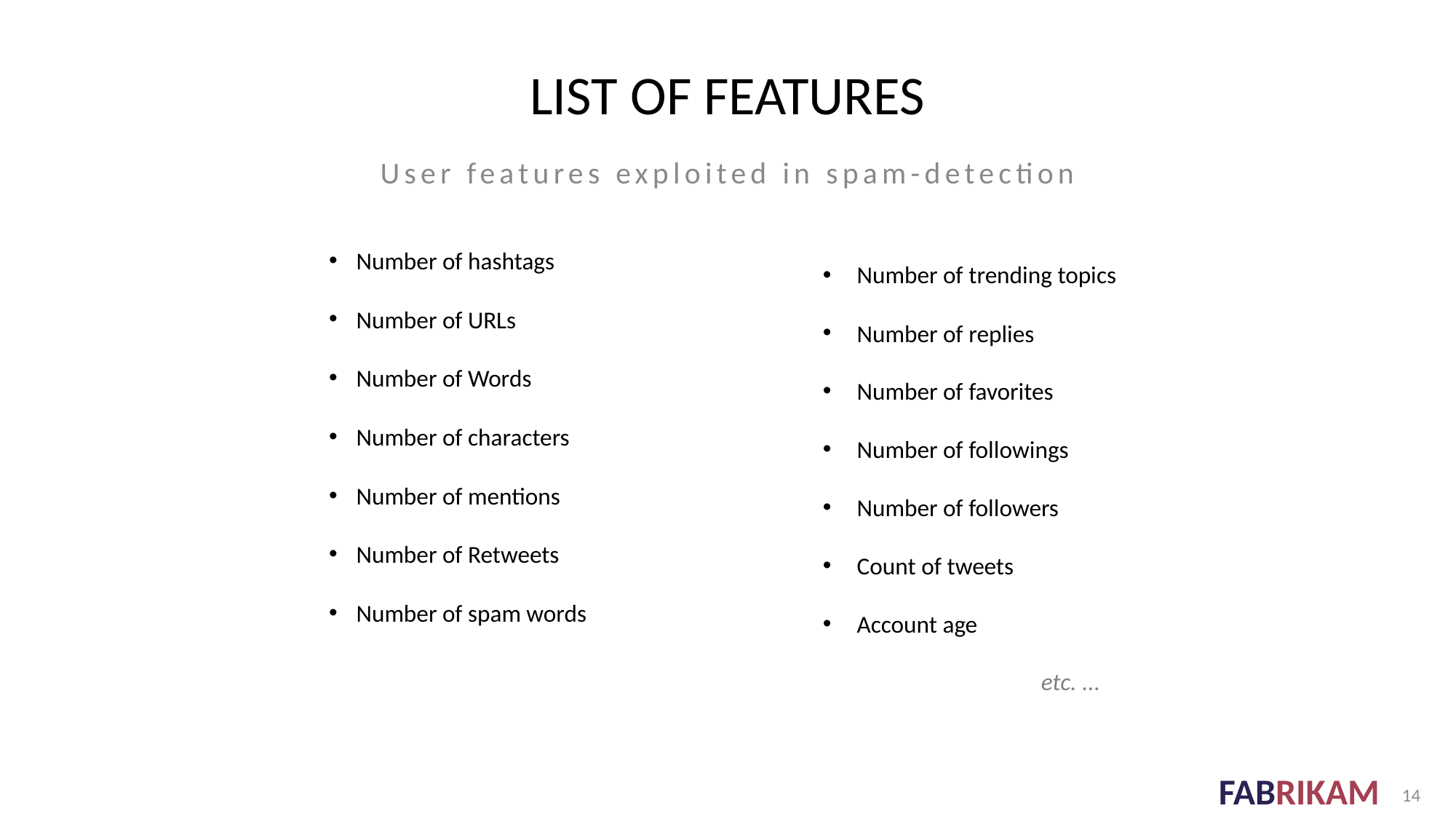

# LIST OF FEATURES
User features exploited in spam-detection
Number of hashtags
Number of URLs
Number of Words
Number of characters
Number of mentions
Number of Retweets
Number of spam words
Number of trending topics
Number of replies
Number of favorites
Number of followings
Number of followers
Count of tweets
Account age
	etc. ...
14